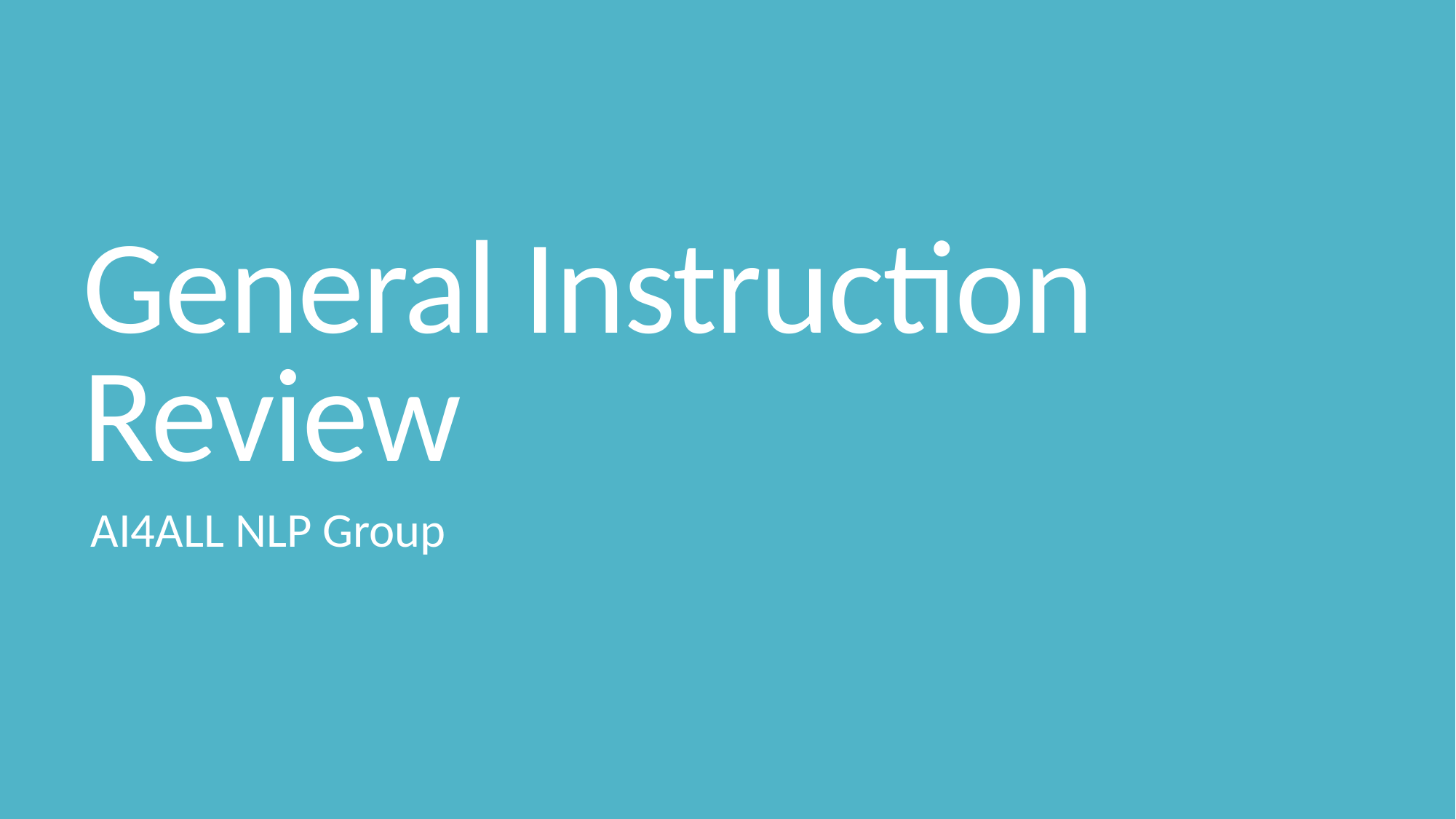

# General Instruction Review
AI4ALL NLP Group